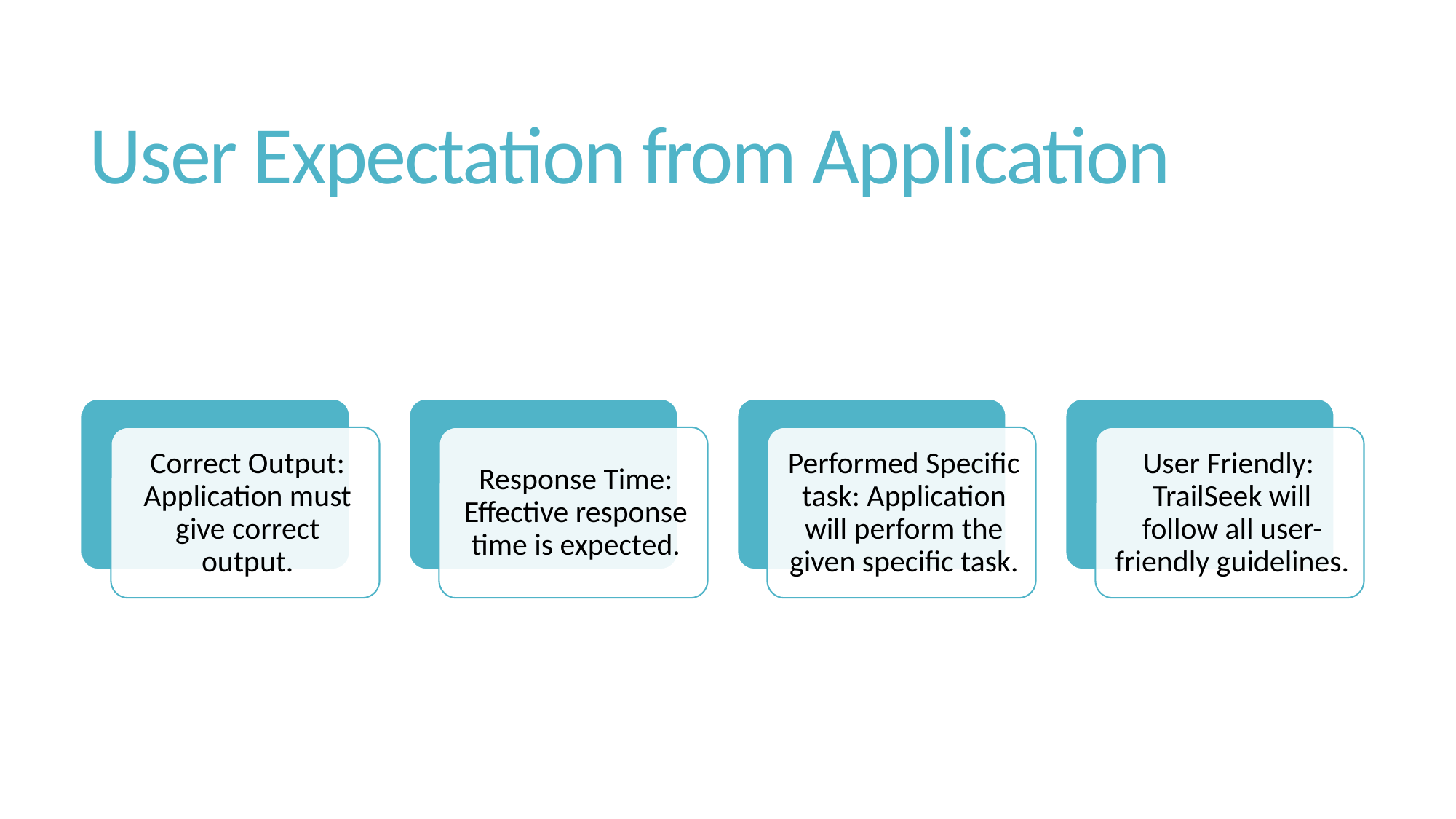

# User Expectation from Application
Correct Output: Application must give correct output.
Response Time: Effective response time is expected.
Performed Specific task: Application will perform the given specific task.
User Friendly:  TrailSeek will follow all user-friendly guidelines.